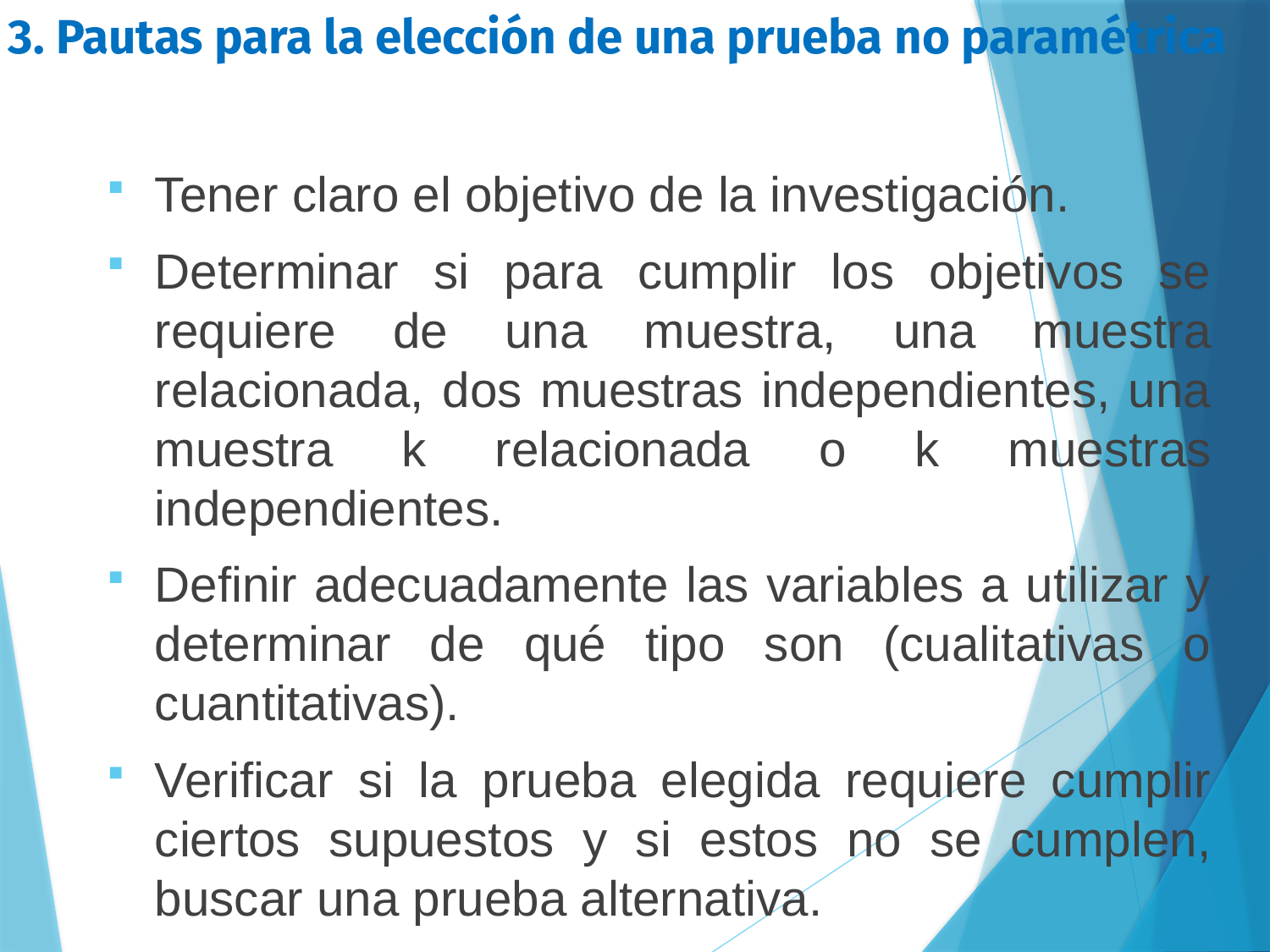

# 3. Pautas para la elección de una prueba no paramétrica
Tener claro el objetivo de la investigación.
Determinar si para cumplir los objetivos se requiere de una muestra, una muestra relacionada, dos muestras independientes, una muestra k relacionada o k muestras independientes.
Definir adecuadamente las variables a utilizar y determinar de qué tipo son (cualitativas o cuantitativas).
Verificar si la prueba elegida requiere cumplir ciertos supuestos y si estos no se cumplen, buscar una prueba alternativa.